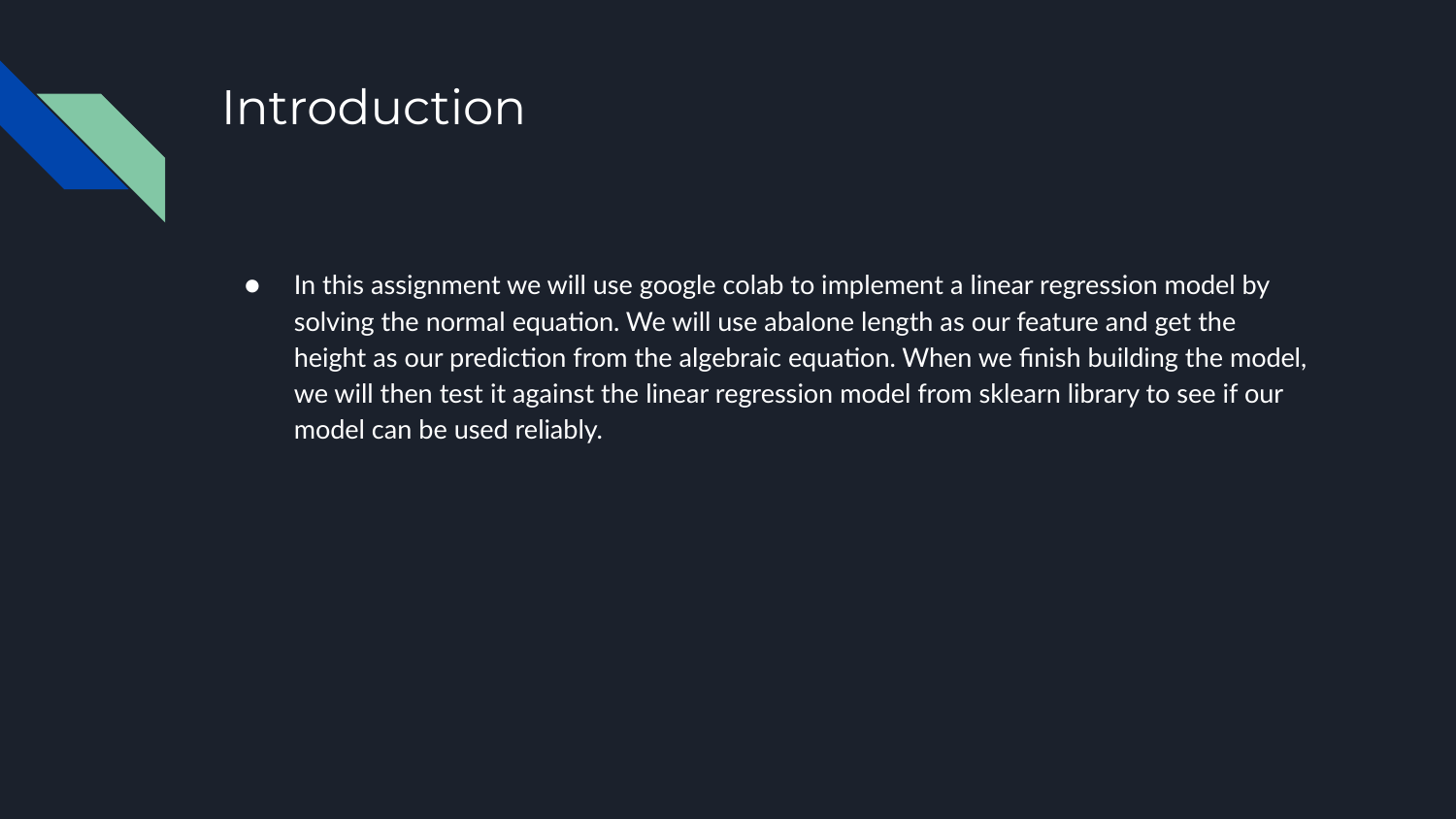

# Introduction
In this assignment we will use google colab to implement a linear regression model by solving the normal equation. We will use abalone length as our feature and get the height as our prediction from the algebraic equation. When we finish building the model, we will then test it against the linear regression model from sklearn library to see if our model can be used reliably.